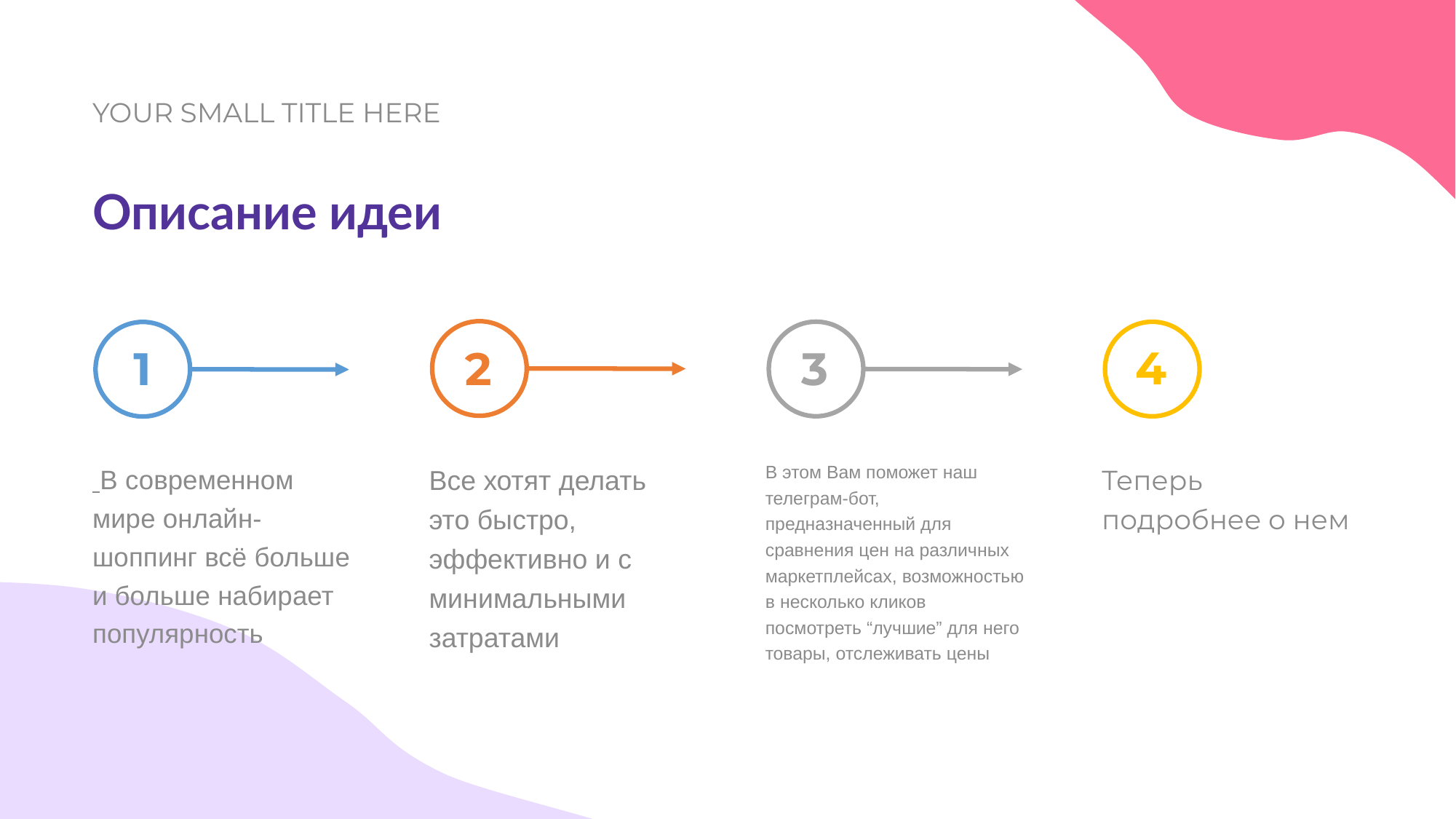

What do you think so far?
YOUR SMALL TITLE HERE
# Описание идеи
4
1
2
3
 В современном мире онлайн-шоппинг всё больше и больше набирает популярность
Все хотят делать это быстро, эффективно и с минимальными затратами
В этом Вам поможет наш телеграм-бот, предназначенный для сравнения цен на различных маркетплейсах, возможностью в несколько кликов посмотреть “лучшие” для него товары, отслеживать цены
Теперь подробнее о нем